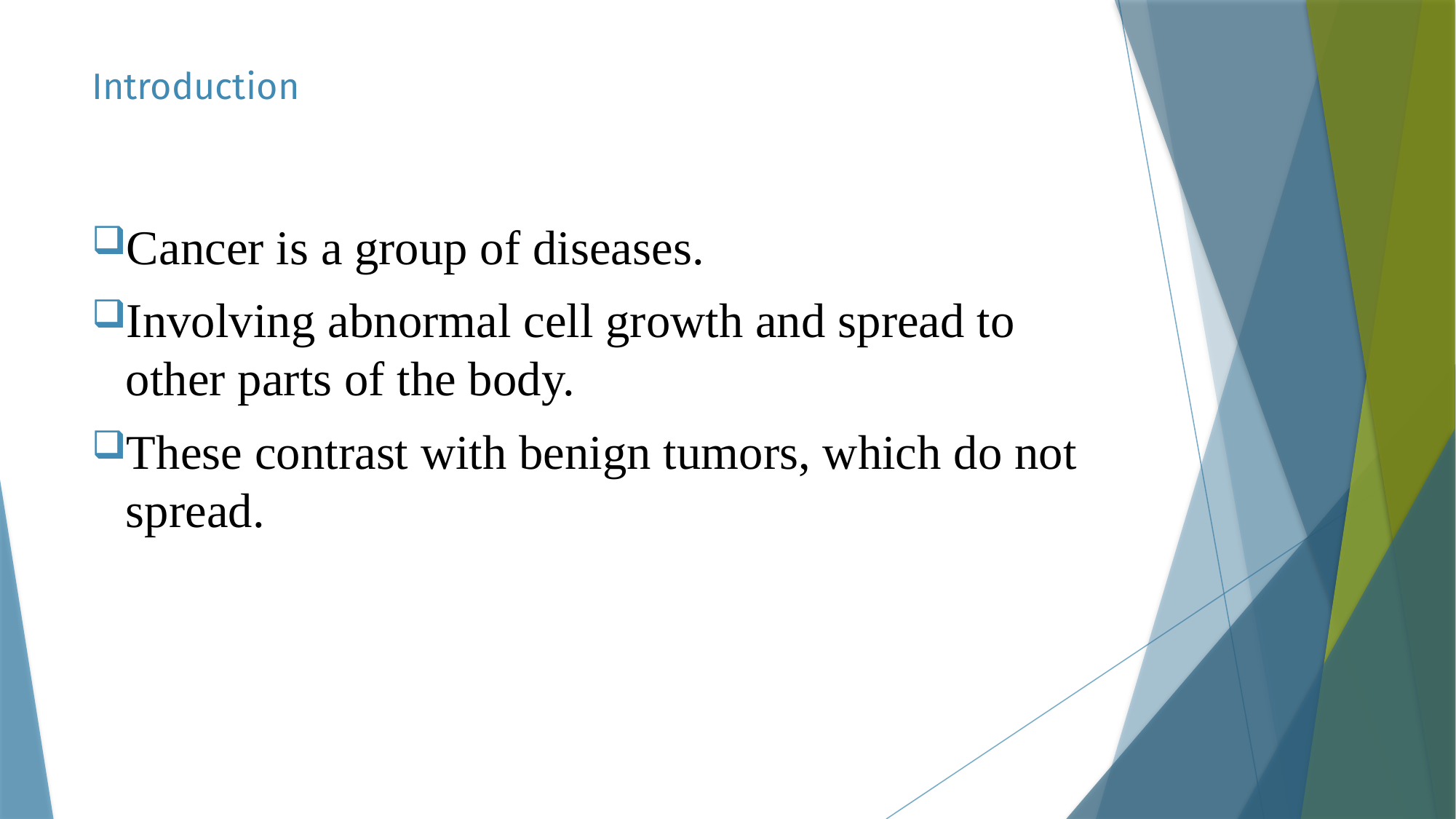

# Introduction
Cancer is a group of diseases.
Involving abnormal cell growth and spread to  other parts of the body.
These contrast with benign tumors, which do not spread.